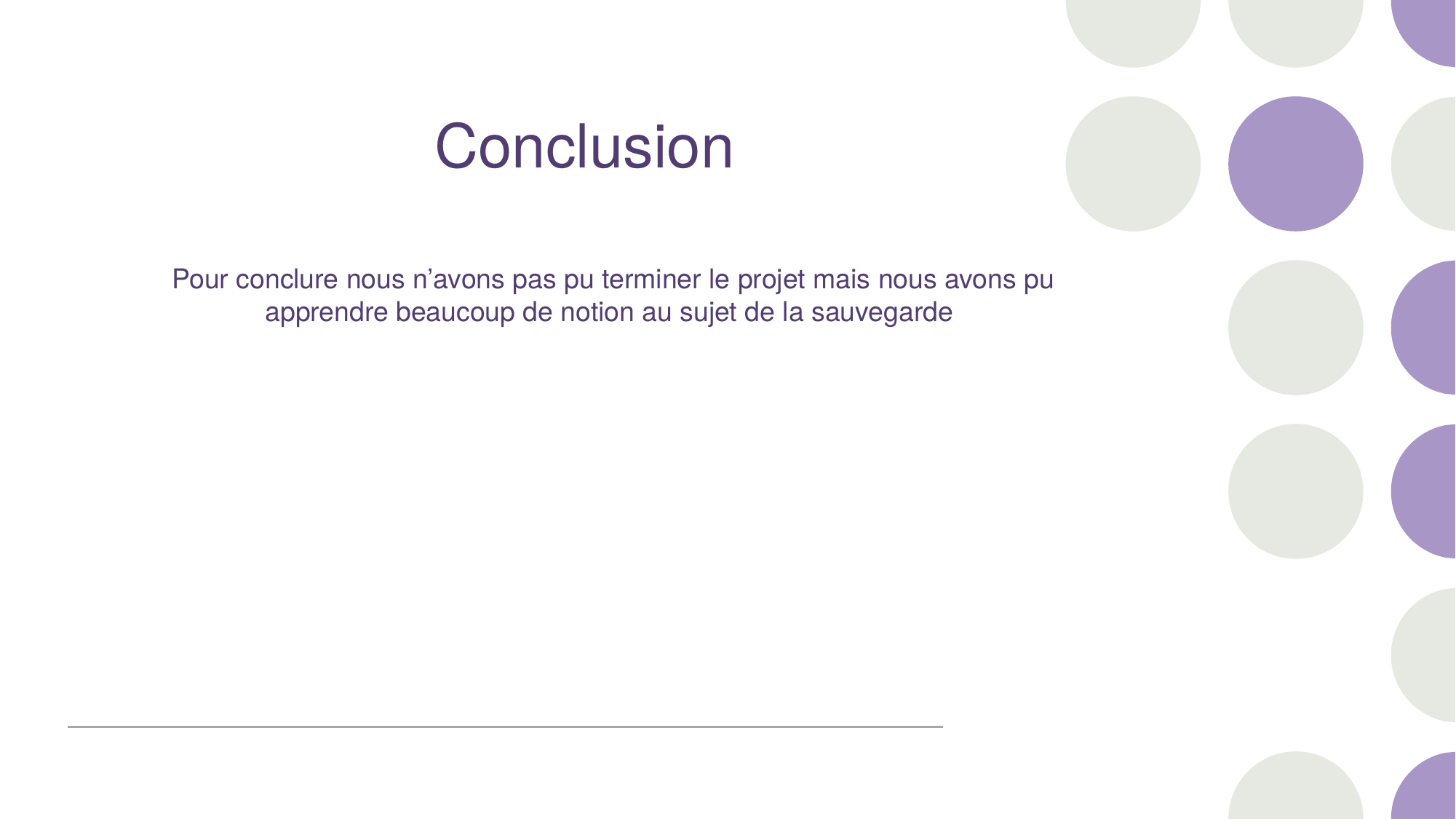

Conclusion
Pour conclure nous n’avons pas pu terminer le projet mais nous avons pu apprendre beaucoup de notion au sujet de la sauvegarde